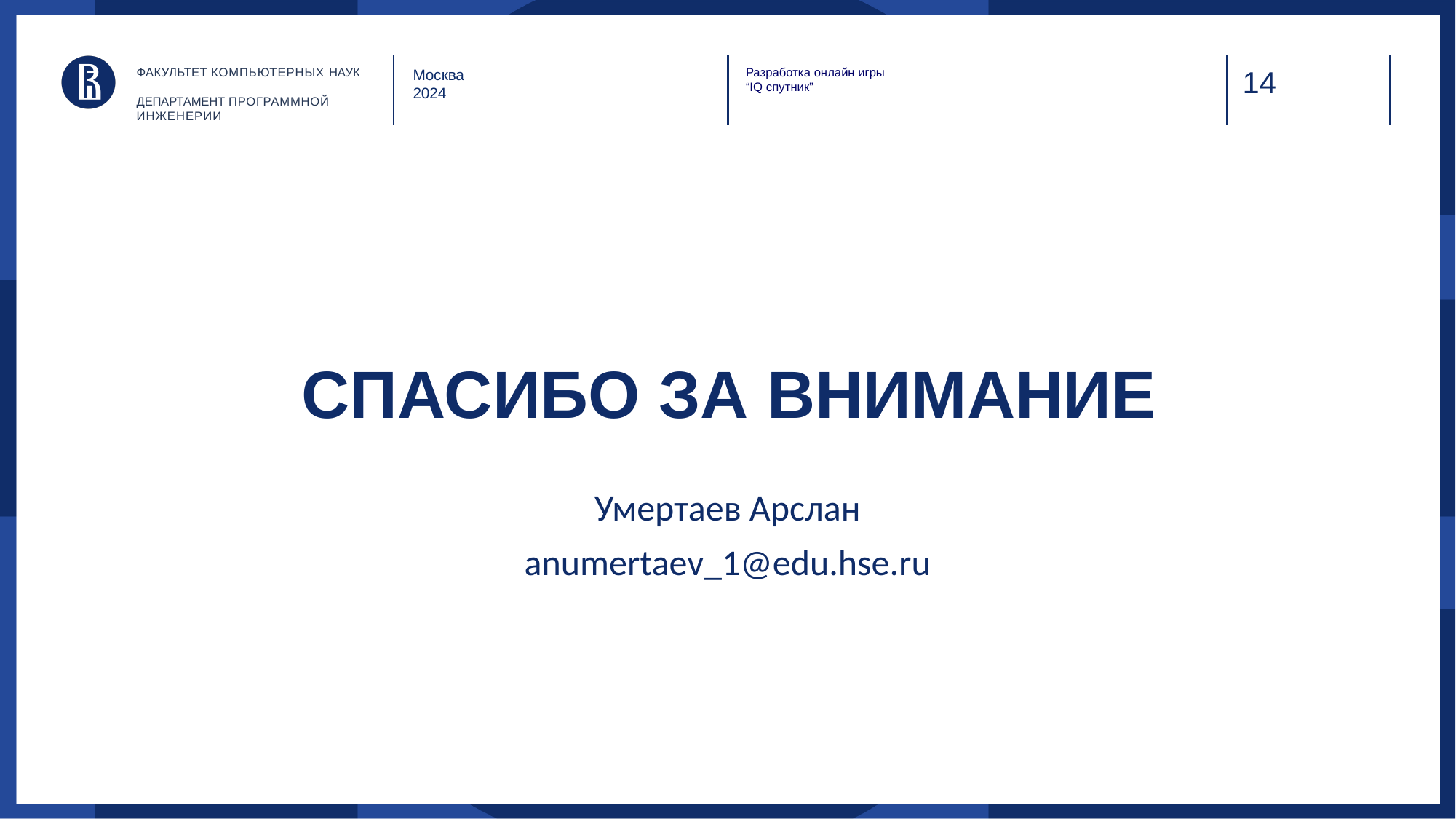

ФАКУЛЬТЕТ КОМПЬЮТЕРНЫХ НАУК
ДЕПАРТАМЕНТ ПРОГРАММНОЙ ИНЖЕНЕРИИ

Разработка онлайн игры
“IQ спутник”
Москва
2024

СПАСИБО ЗА ВНИМАНИЕ
Умертаев Арслан
anumertaev_1@edu.hse.ru